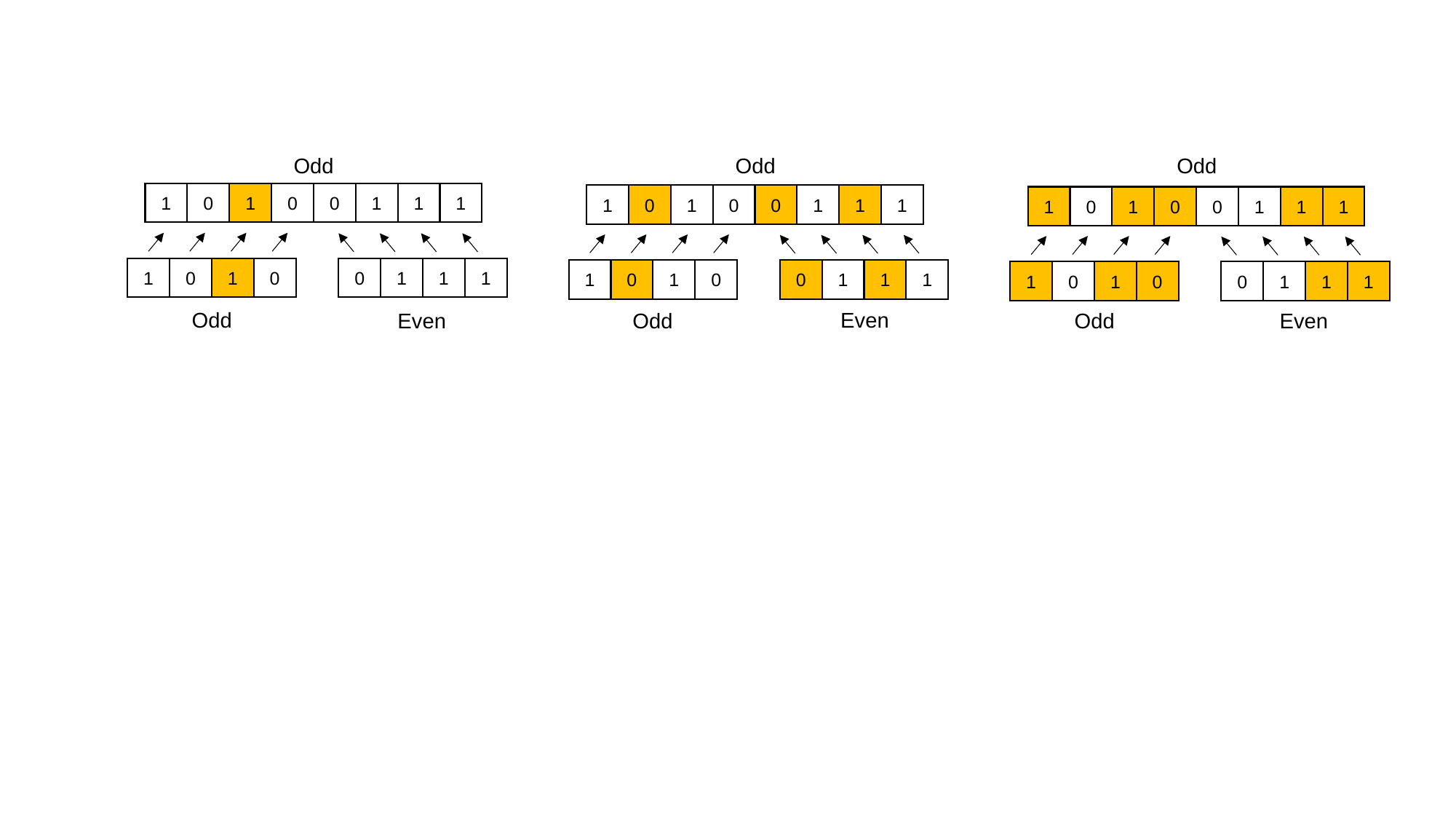

Odd
Odd
Odd
1
0
1
0
0
1
1
1
1
0
1
0
0
1
1
1
1
0
1
0
0
1
1
1
1
0
1
0
0
1
1
1
1
0
1
0
0
1
1
1
1
0
1
0
0
1
1
1
Even
Odd
Even
Even
Odd
Odd